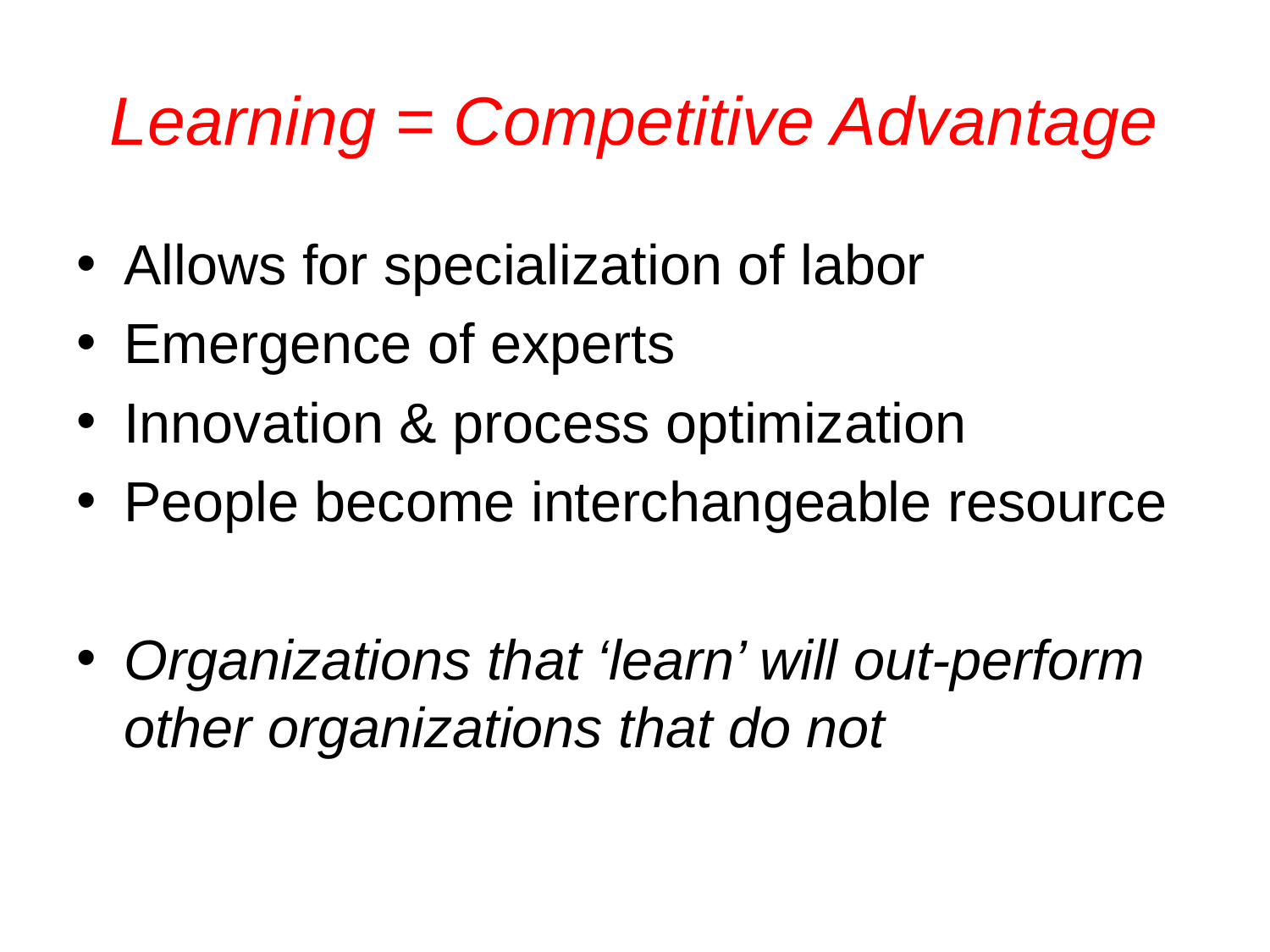

# Learning = Competitive Advantage
Allows for specialization of labor
Emergence of experts
Innovation & process optimization
People become interchangeable resource

Organizations that ‘learn’ will out-perform other organizations that do not